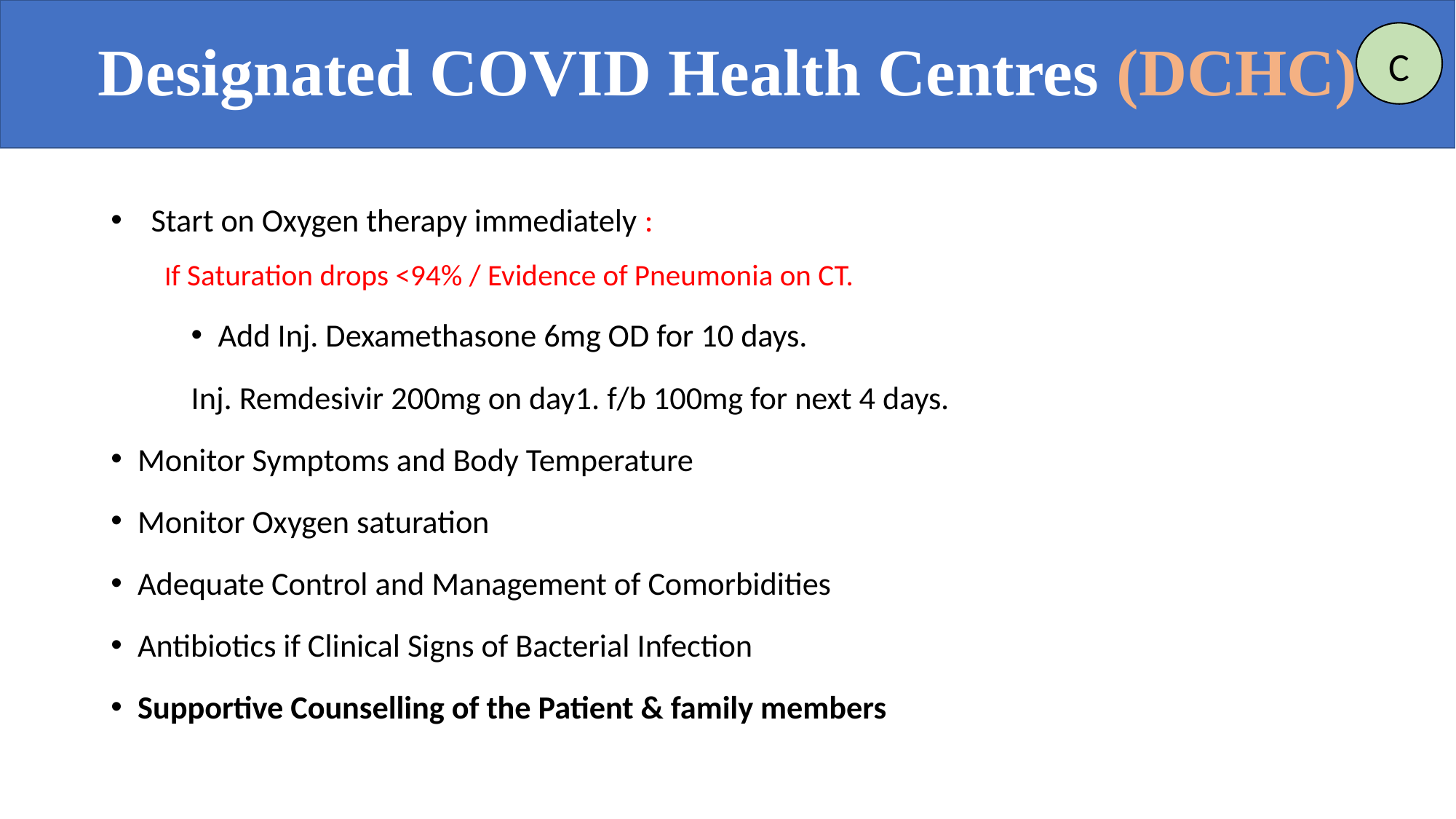

Designated COVID Health Centres (DCHC)
C
Start on Oxygen therapy immediately :
	If Saturation drops <94% / Evidence of Pneumonia on CT.
Add Inj. Dexamethasone 6mg OD for 10 days.
	Inj. Remdesivir 200mg on day1. f/b 100mg for next 4 days.
Monitor Symptoms and Body Temperature
Monitor Oxygen saturation
Adequate Control and Management of Comorbidities
Antibiotics if Clinical Signs of Bacterial Infection
Supportive Counselling of the Patient & family members